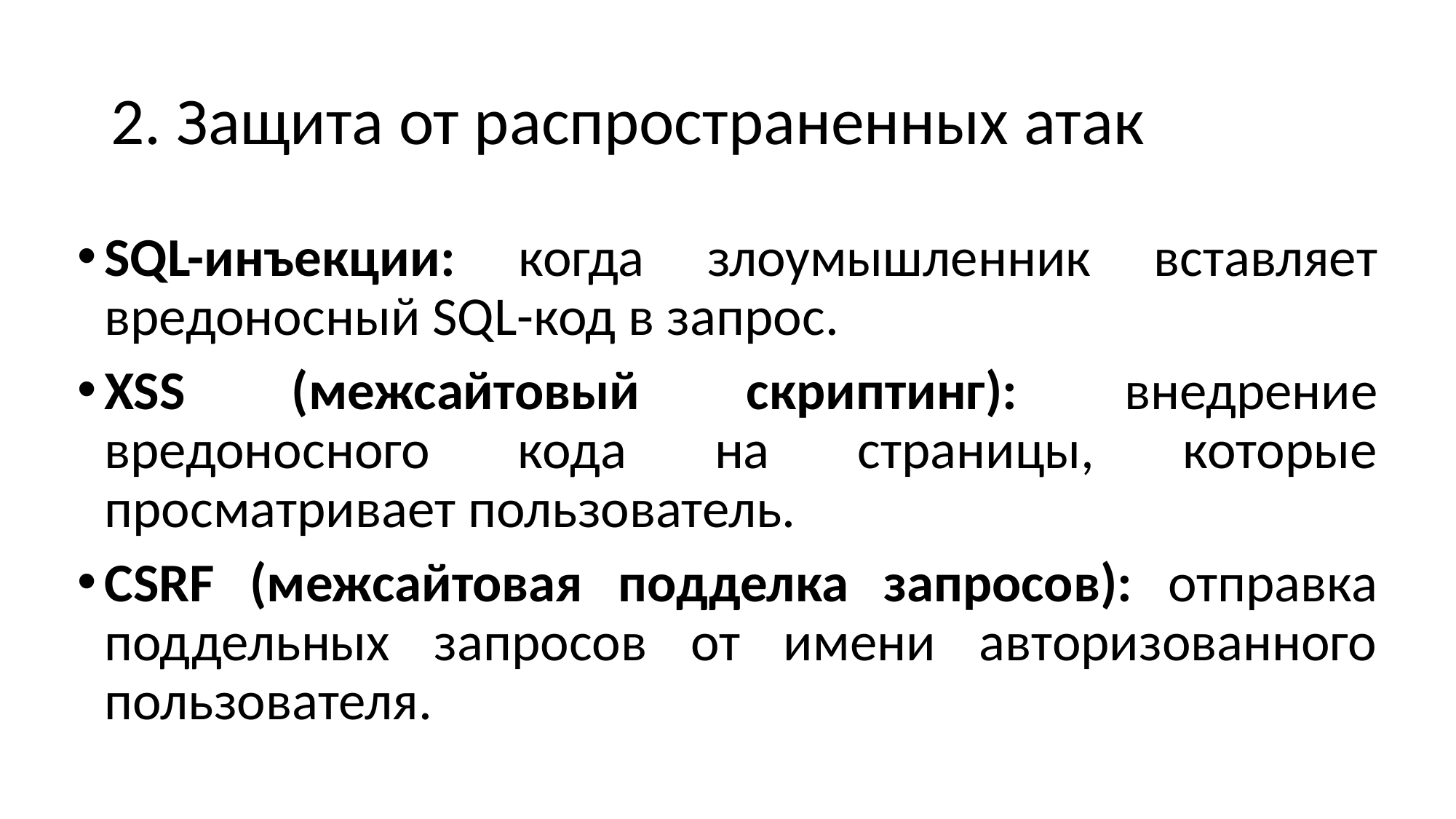

# 2. Защита от распространенных атак
SQL-инъекции: когда злоумышленник вставляет вредоносный SQL-код в запрос.
XSS (межсайтовый скриптинг): внедрение вредоносного кода на страницы, которые просматривает пользователь.
CSRF (межсайтовая подделка запросов): отправка поддельных запросов от имени авторизованного пользователя.